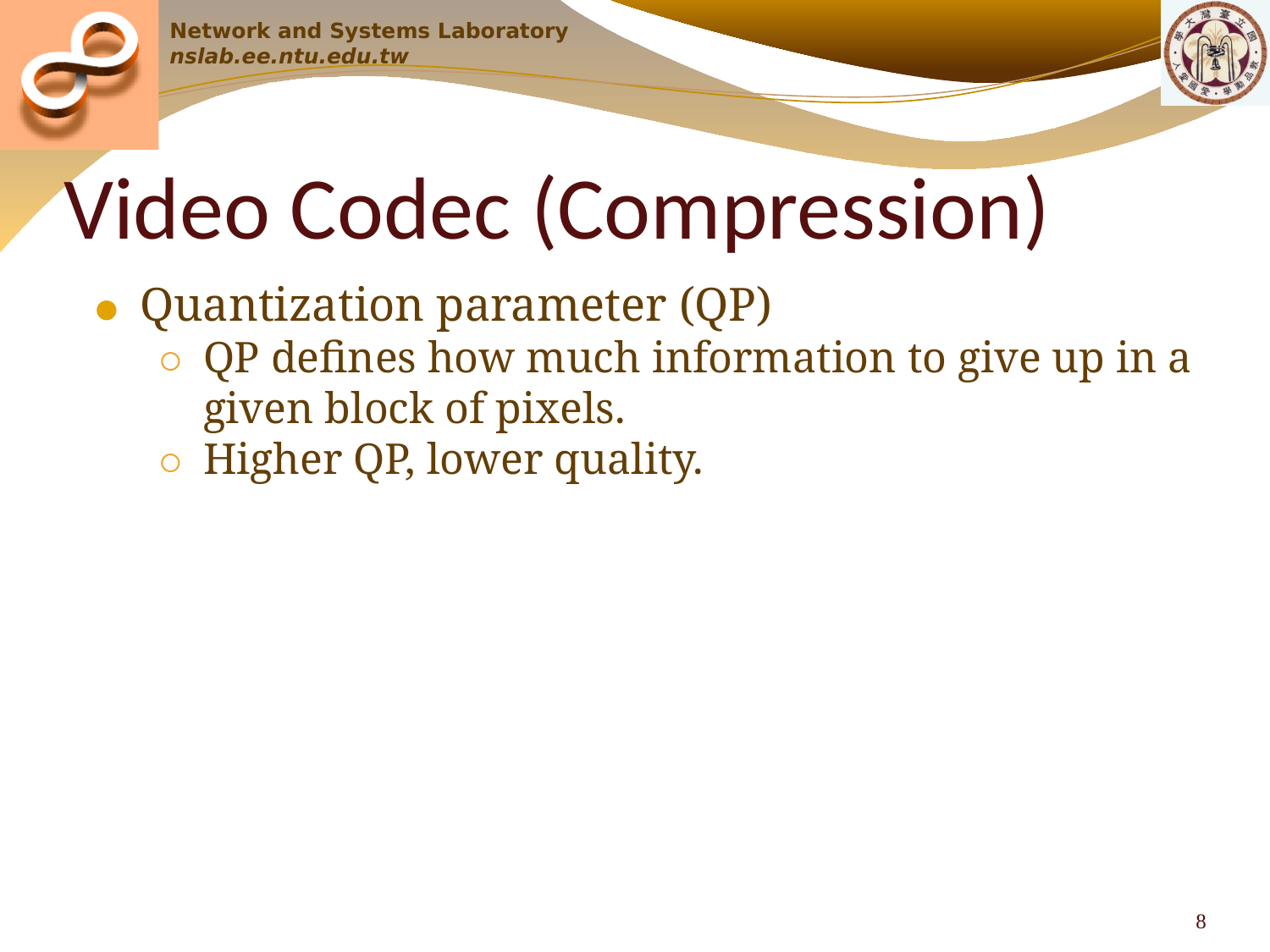

# Video Codec (Compression)
Quantization parameter (QP)
QP defines how much information to give up in a given block of pixels.
Higher QP, lower quality.
8